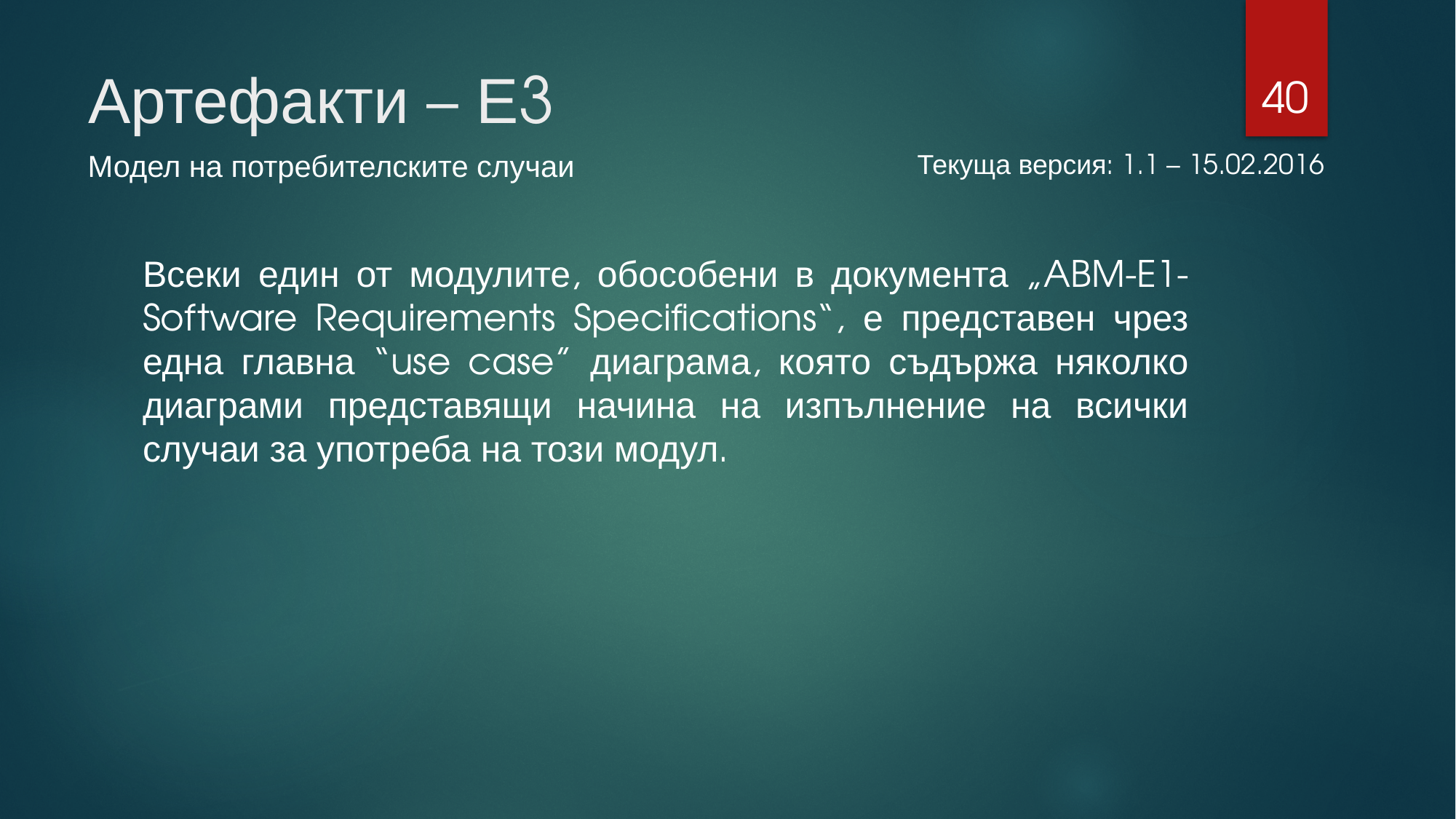

40
# Артефакти – Е3
Модел на потребителските случаи
Текуща версия: 1.1 – 15.02.2016
Всеки един от модулите, обособени в документа „ABM-E1-Software Requirements Specifications“, е представен чрез една главна “use case” диаграма, която съдържа няколко диаграми представящи начина на изпълнение на всички случаи за употреба на този модул.